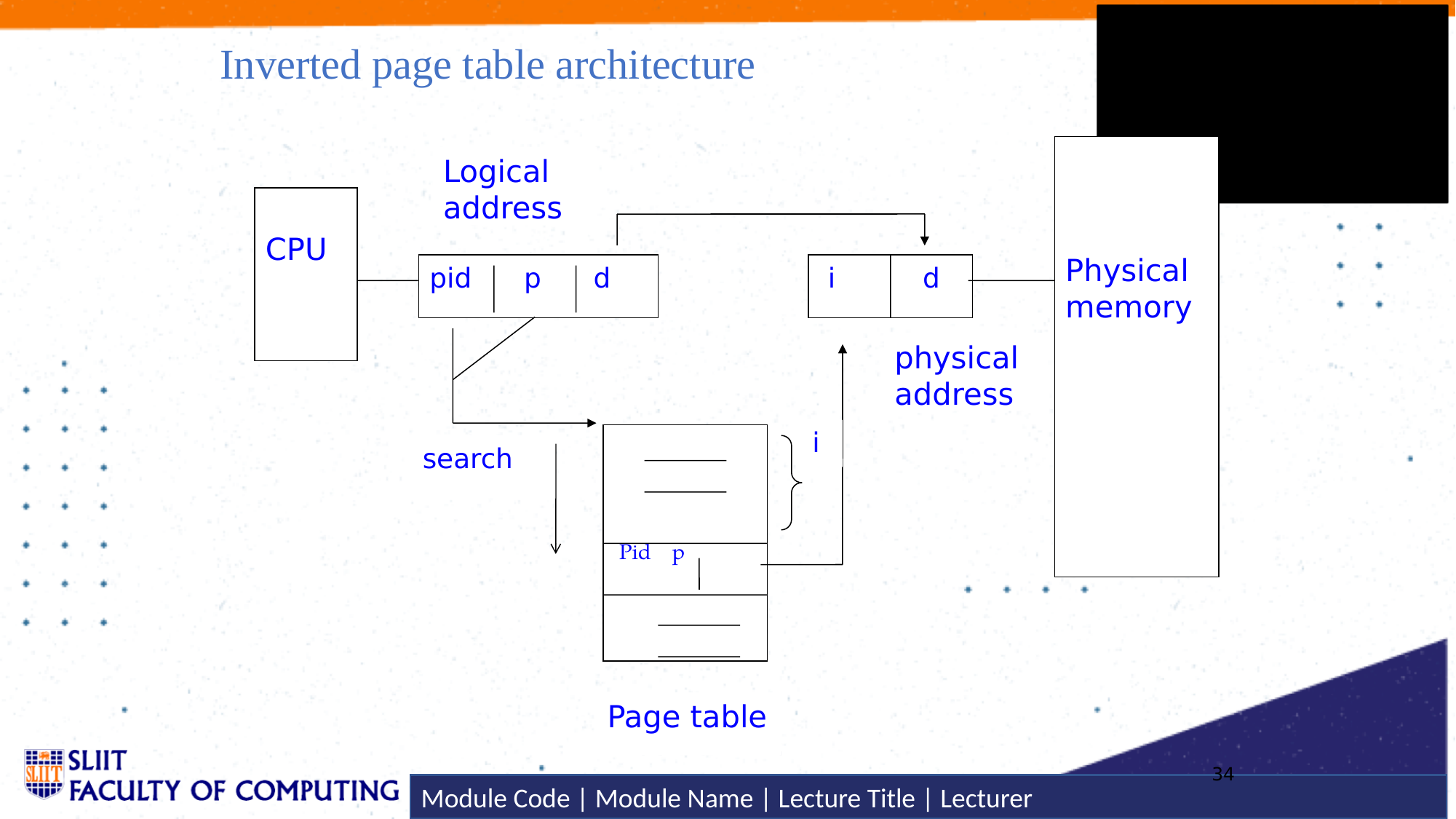

# Inverted page table architecture

Physical
memory

Logical address

CPU

pid      p      d
 i          d

physical address

i

 Pid    p
search

Page table

34